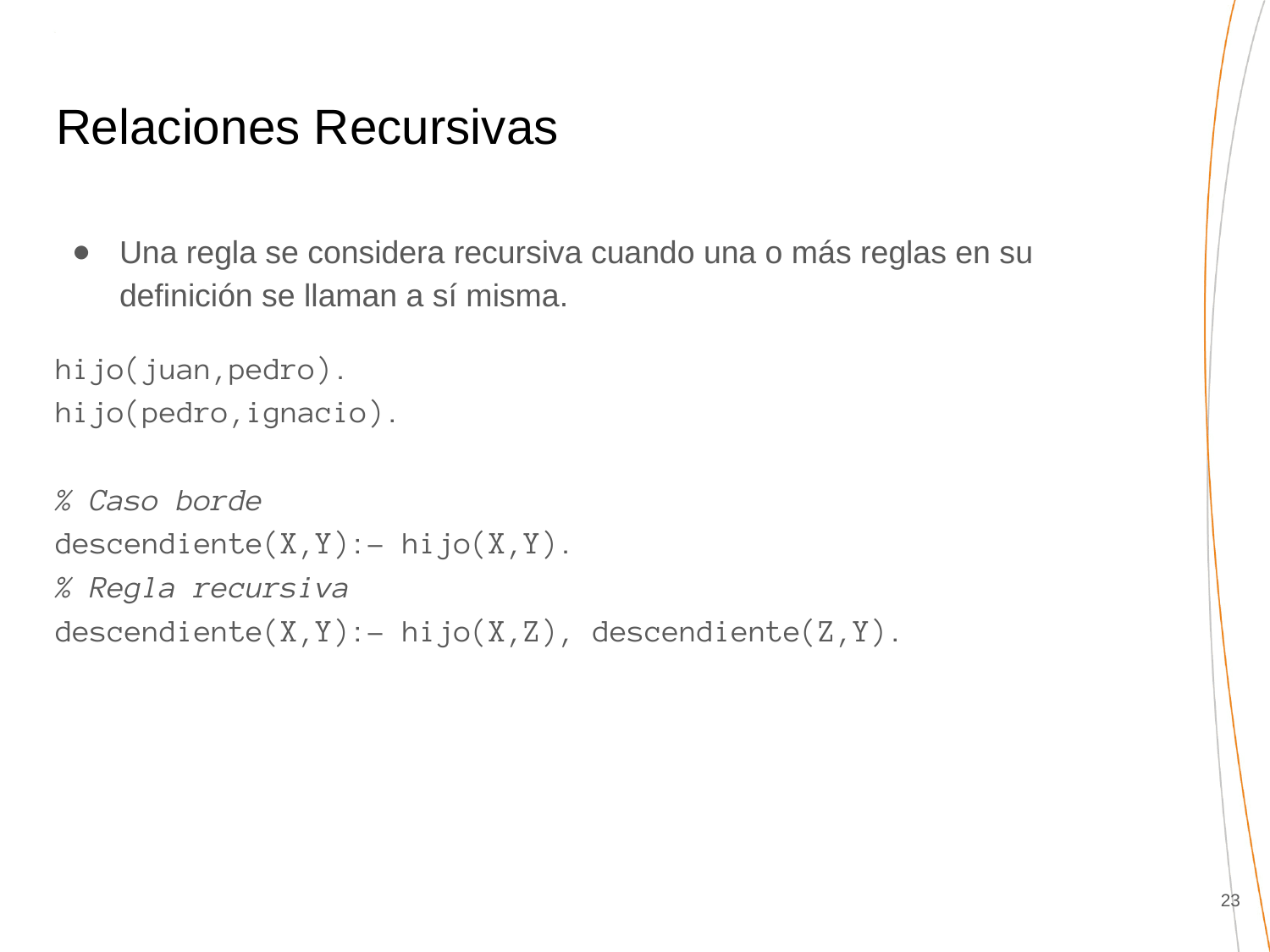

# Relaciones Recursivas
Una regla se considera recursiva cuando una o más reglas en su definición se llaman a sí misma.
hijo(juan,pedro).
hijo(pedro,ignacio).
% Caso borde
descendiente(X,Y):- hijo(X,Y).
% Regla recursiva
descendiente(X,Y):- hijo(X,Z), descendiente(Z,Y).

23